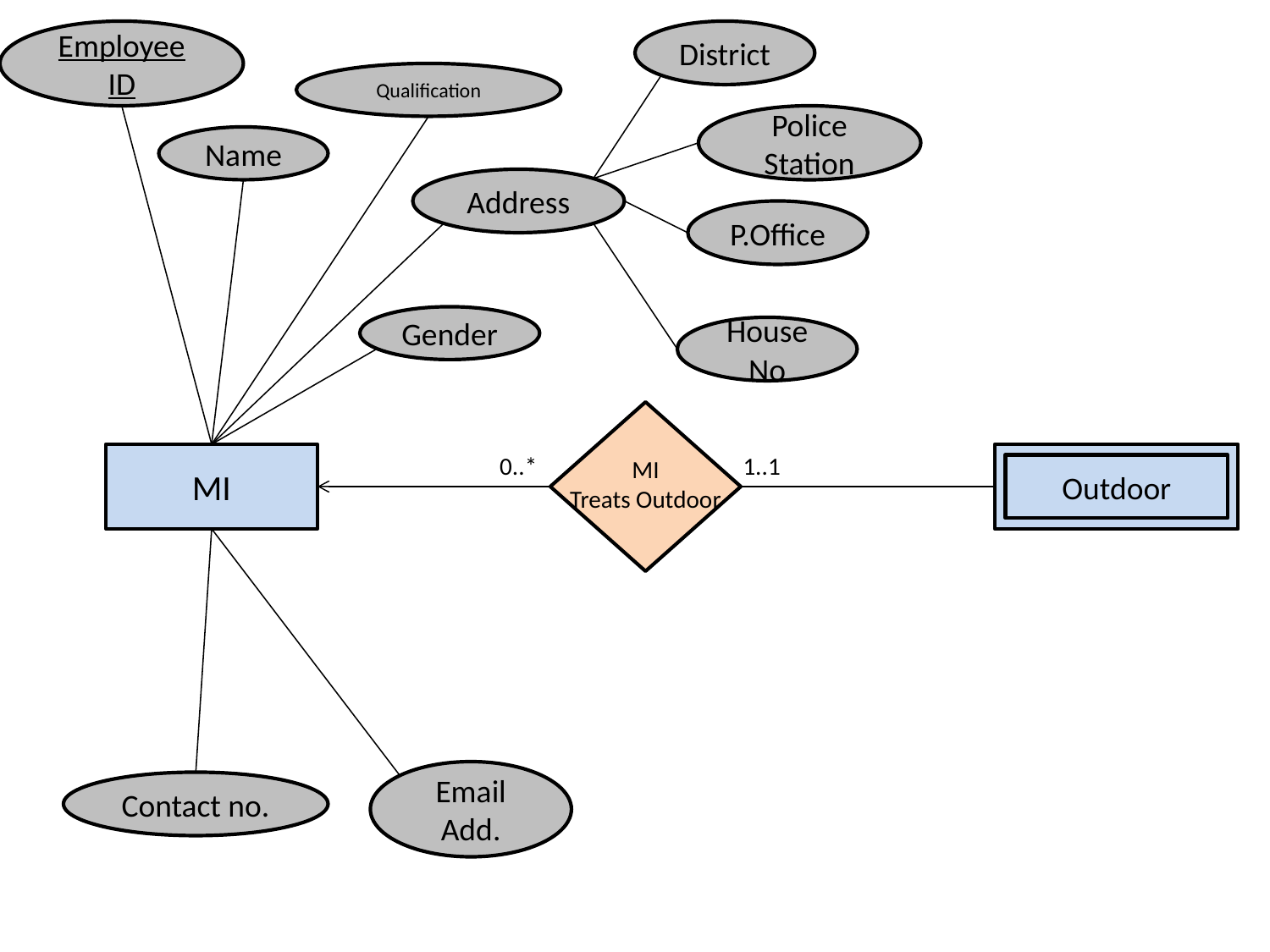

Employee ID
District
Qualification
Police Station
Name
Address
P.Office
Gender
House No
MI
Treats Outdoor
MI
0..*
1..1

Outdoor

Email Add.
Contact no.